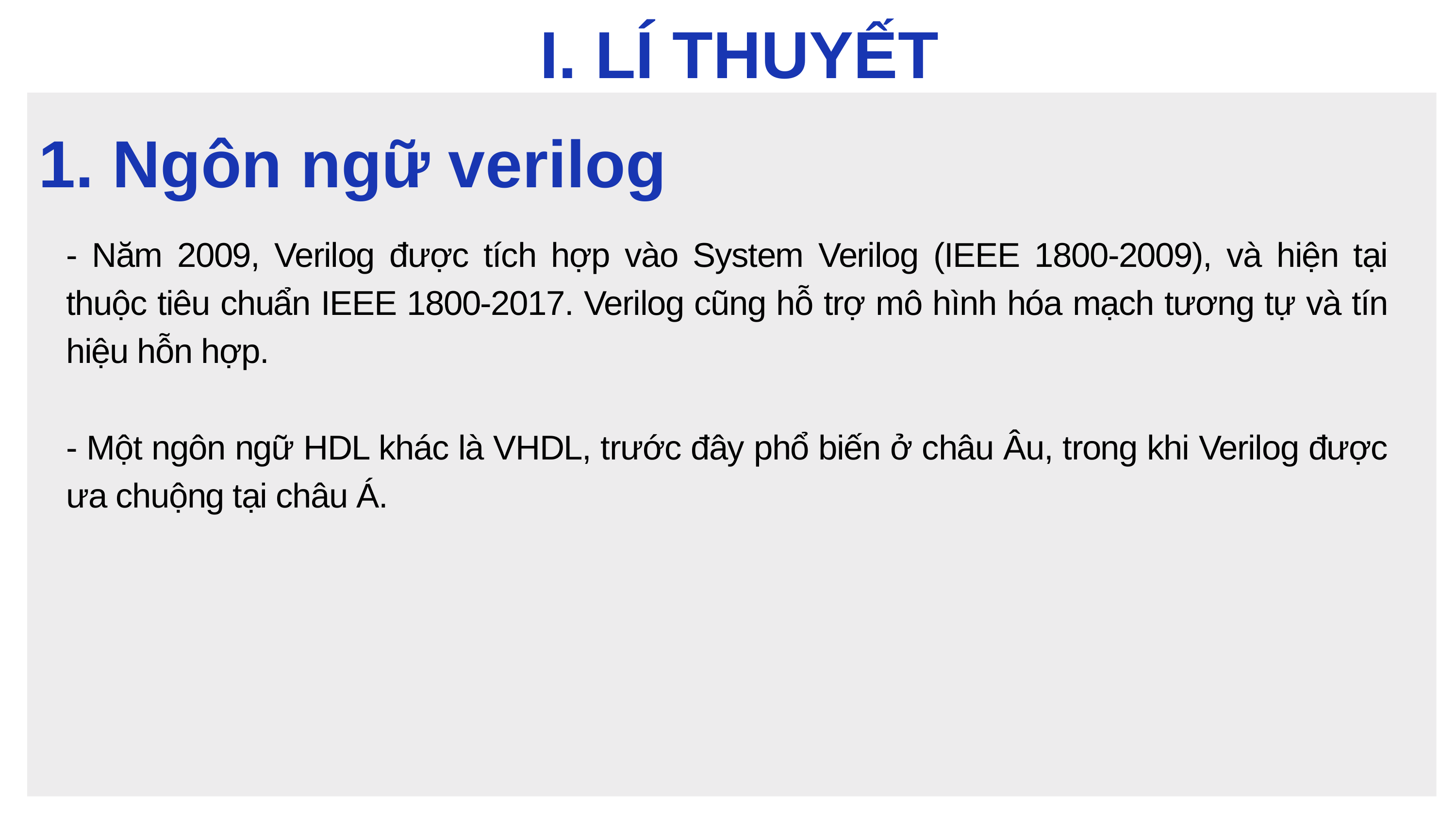

I. LÍ THUYẾT

1. Ngôn ngữ verilog
- Năm 2009, Verilog được tích hợp vào System Verilog (IEEE 1800-2009), và hiện tại thuộc tiêu chuẩn IEEE 1800-2017. Verilog cũng hỗ trợ mô hình hóa mạch tương tự và tín hiệu hỗn hợp.

- Một ngôn ngữ HDL khác là VHDL, trước đây phổ biến ở châu Âu, trong khi Verilog được ưa chuộng tại châu Á.